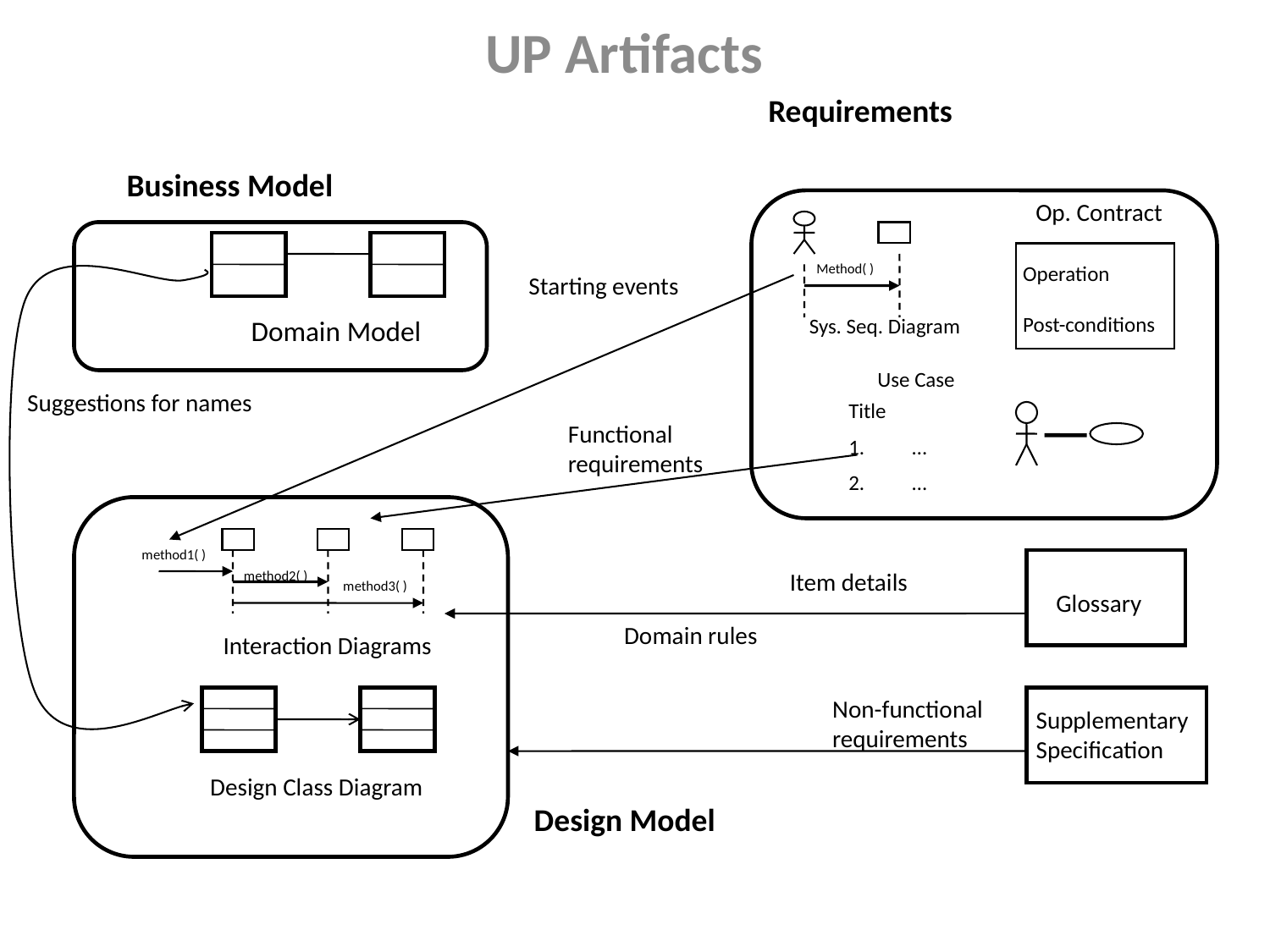

UP Artifacts
Requirements
Business Model

Op. Contract

Method( )

Domain Model

Operation

Post-conditions
Starting events

Sys. Seq. Diagram
Use Case
Title
…
…
Suggestions for names

Functional
requirements

method1( )

method2( )

method3( )

Interaction Diagrams

Design Class Diagram

Glossary
Item details

Domain rules
Non-functional
requirements

Supplementary
Specification

Design Model